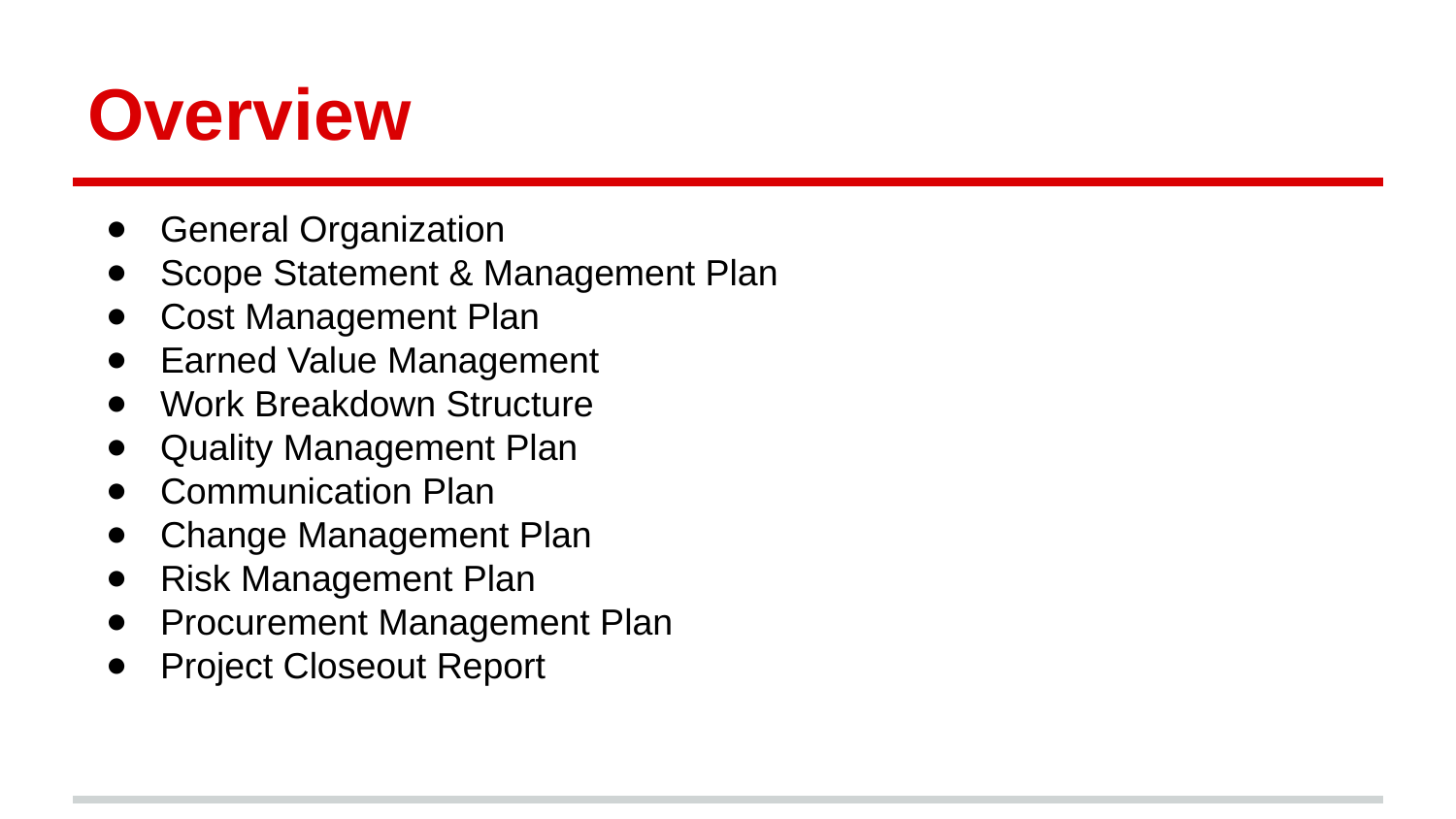

# Overview
General Organization
Scope Statement & Management Plan
Cost Management Plan
Earned Value Management
Work Breakdown Structure
Quality Management Plan
Communication Plan
Change Management Plan
Risk Management Plan
Procurement Management Plan
Project Closeout Report